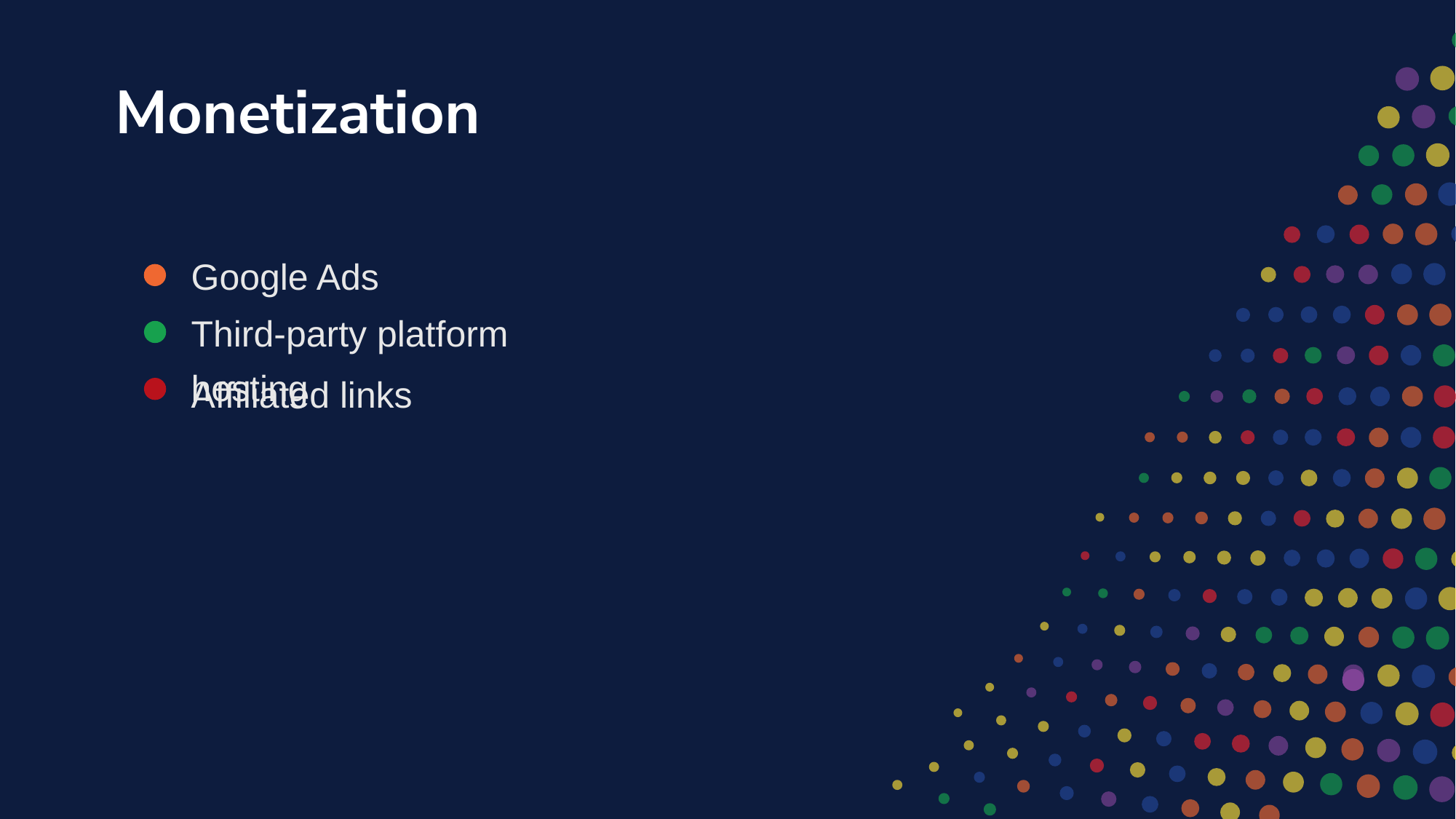

Monetization
Google Ads

Third-party platform hosting

Affiliated links